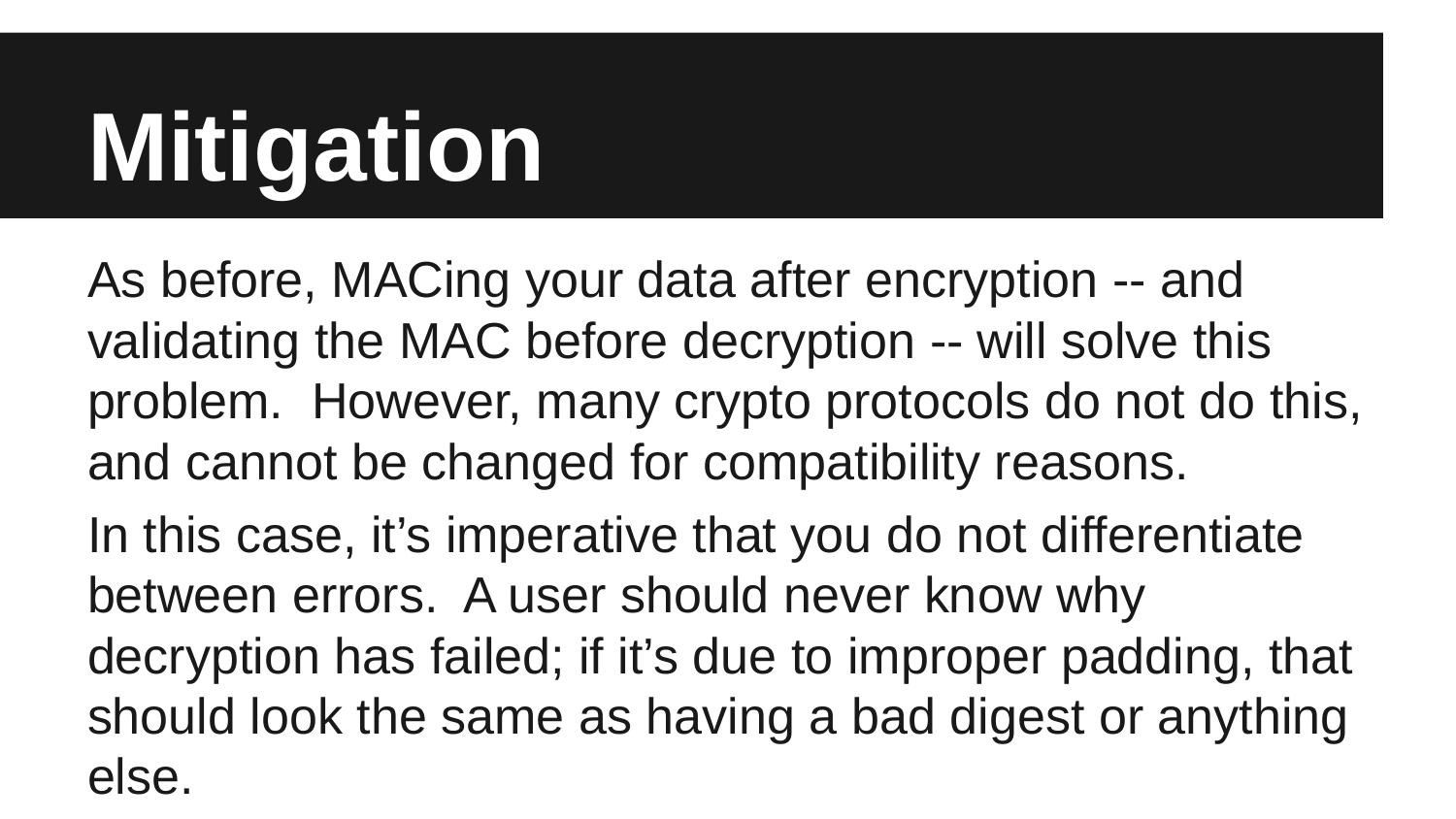

# Mitigation
As before, MACing your data after encryption -- and validating the MAC before decryption -- will solve this problem.  However, many crypto protocols do not do this, and cannot be changed for compatibility reasons.
In this case, it’s imperative that you do not differentiate between errors.  A user should never know why decryption has failed; if it’s due to improper padding, that should look the same as having a bad digest or anything else.